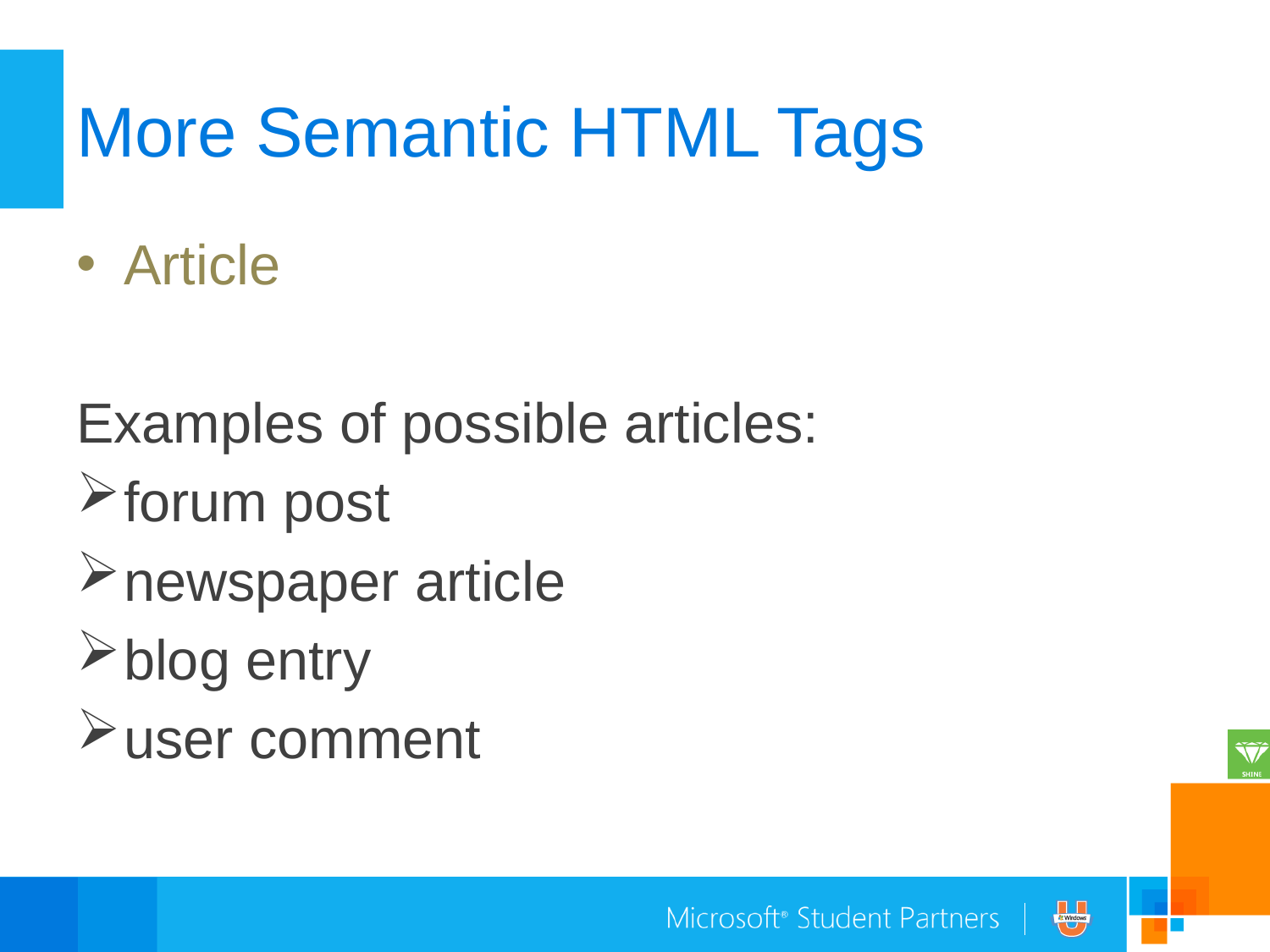

# More Semantic HTML Tags
Article

Examples of possible articles:
forum post
newspaper article
blog entry
user comment